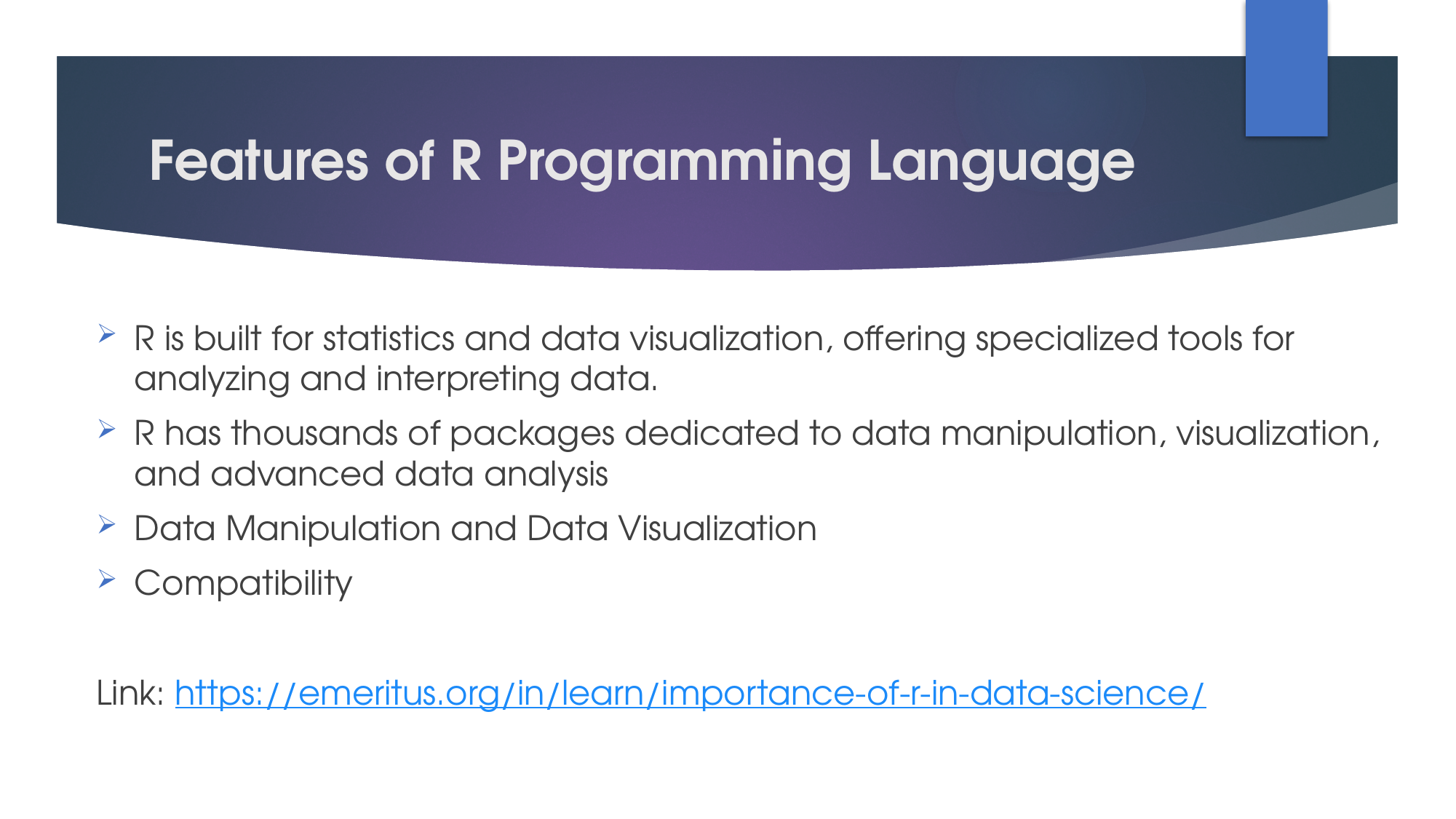

# Features of R Programming Language
R is built for statistics and data visualization, offering specialized tools for analyzing and interpreting data.
R has thousands of packages dedicated to data manipulation, visualization, and advanced data analysis
Data Manipulation and Data Visualization
Compatibility

Link: https://emeritus.org/in/learn/importance-of-r-in-data-science/